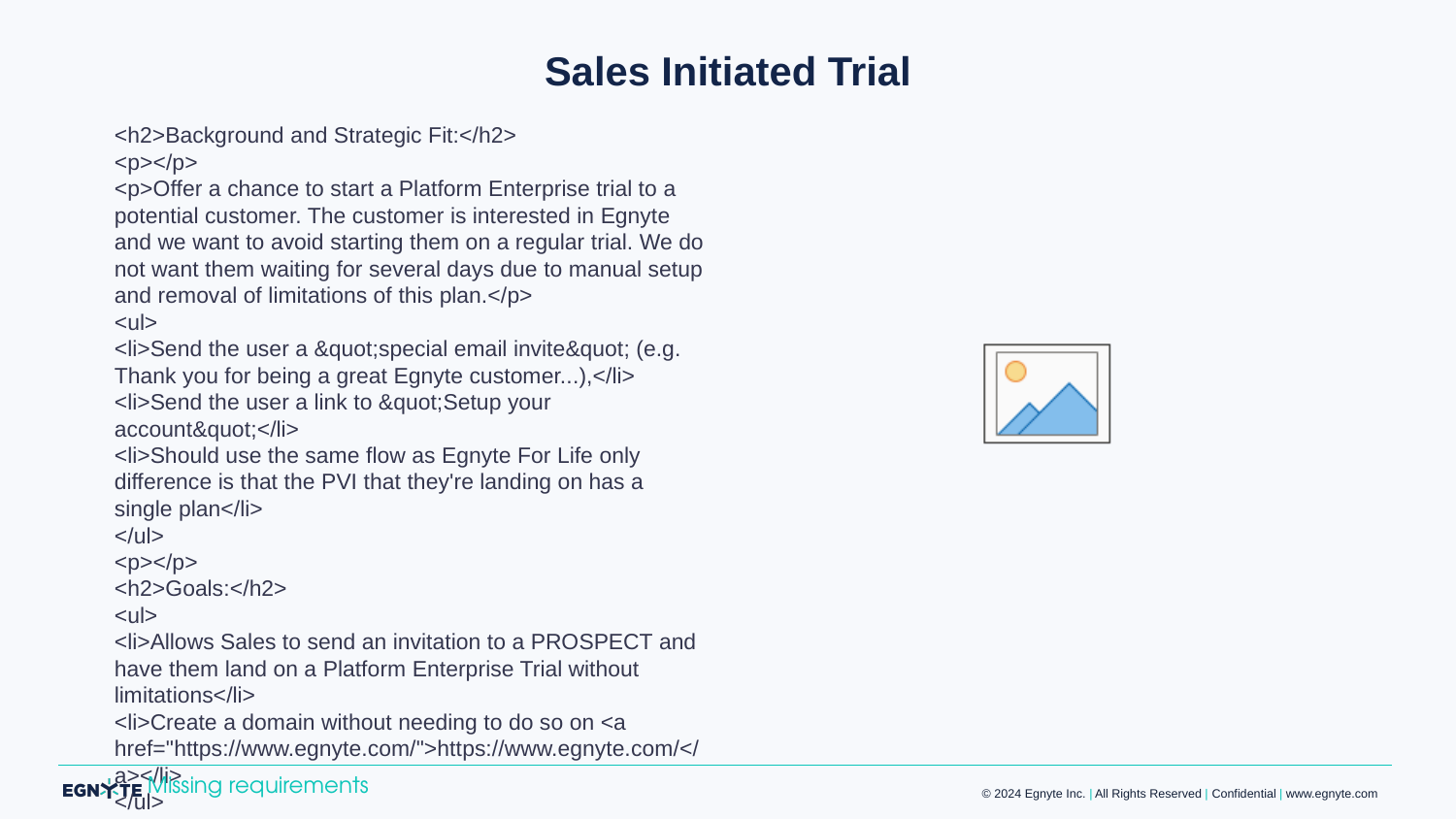

# Sales Initiated Trial
<h2>Background and Strategic Fit:</h2>
<p></p>
<p>Offer a chance to start a Platform Enterprise trial to a potential customer. The customer is interested in Egnyte and we want to avoid starting them on a regular trial. We do not want them waiting for several days due to manual setup and removal of limitations of this plan.</p>
<ul>
<li>Send the user a &quot;special email invite&quot; (e.g. Thank you for being a great Egnyte customer...),</li>
<li>Send the user a link to &quot;Setup your account&quot;</li>
<li>Should use the same flow as Egnyte For Life only difference is that the PVI that they're landing on has a single plan</li>
</ul>
<p></p>
<h2>Goals:</h2>
<ul>
<li>Allows Sales to send an invitation to a PROSPECT and have them land on a Platform Enterprise Trial without limitations</li>
<li>Create a domain without needing to do so on <a href="https://www.egnyte.com/">https://www.egnyte.com/</a></li>
</ul>

Missing requirements